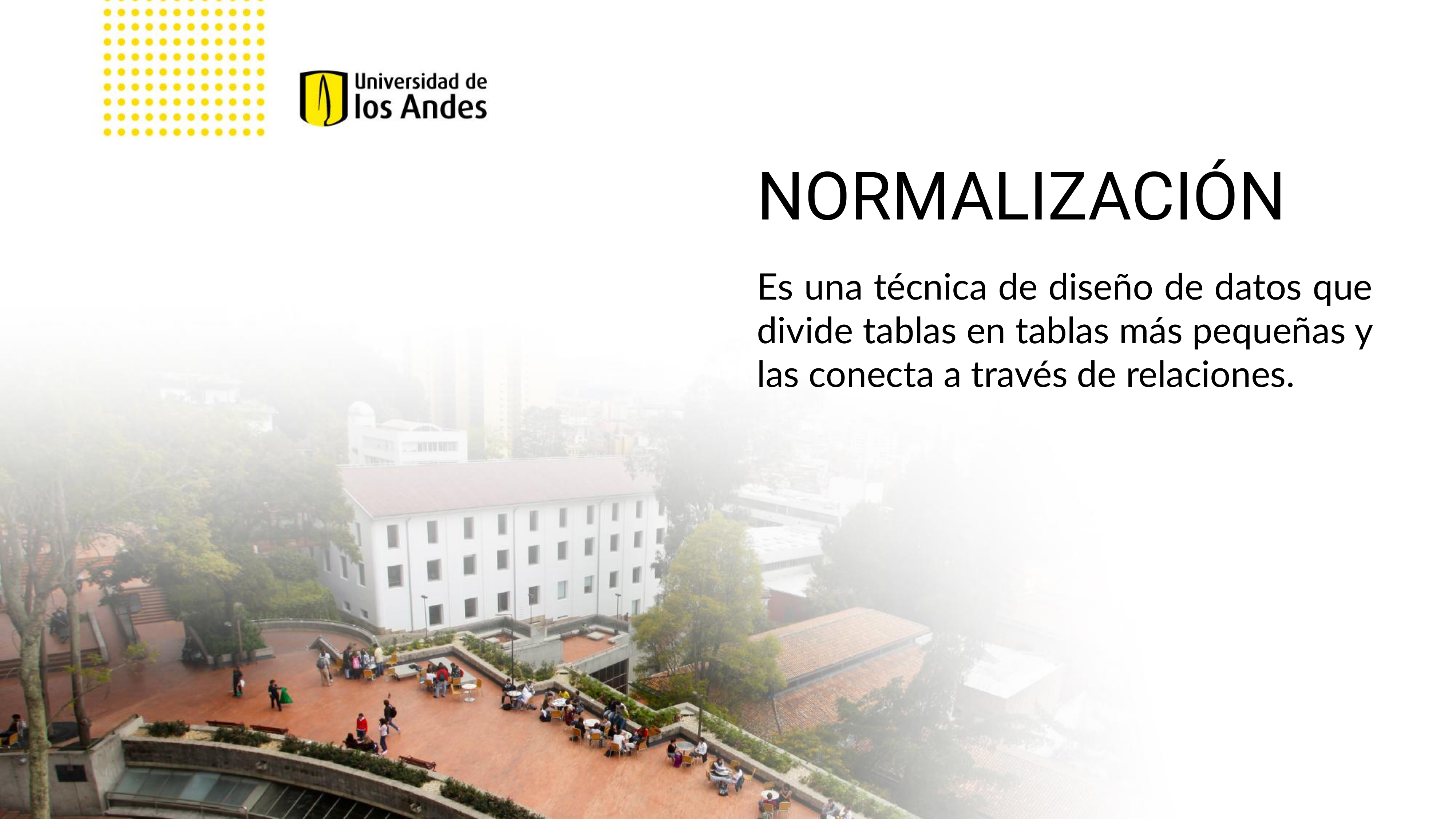

NORMALIZACIÓN
Es una técnica de diseño de datos que divide tablas en tablas más pequeñas y las conecta a través de relaciones.